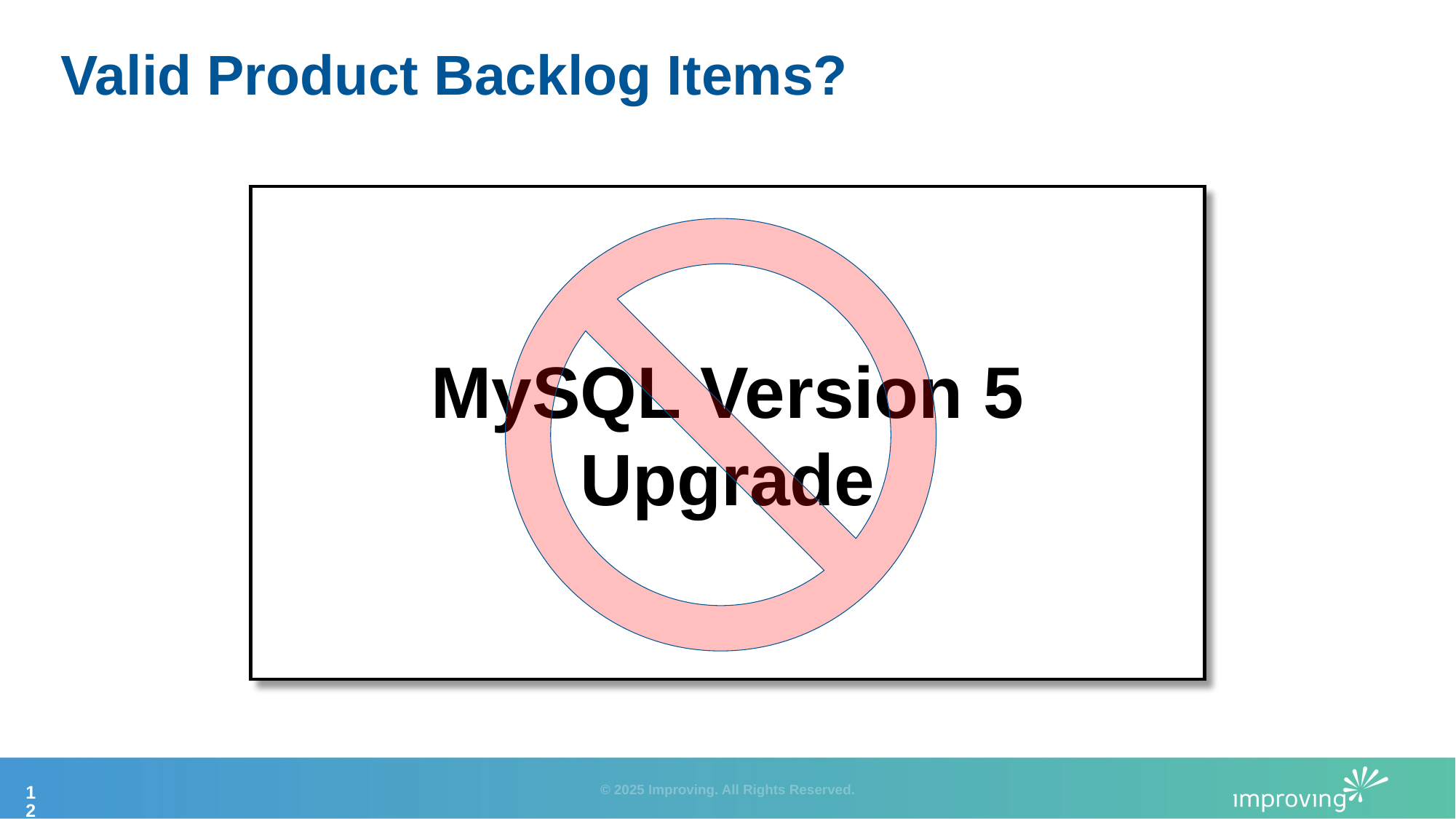

# Valid Product Backlog Items?

MySQL Version 5 Upgrade

12